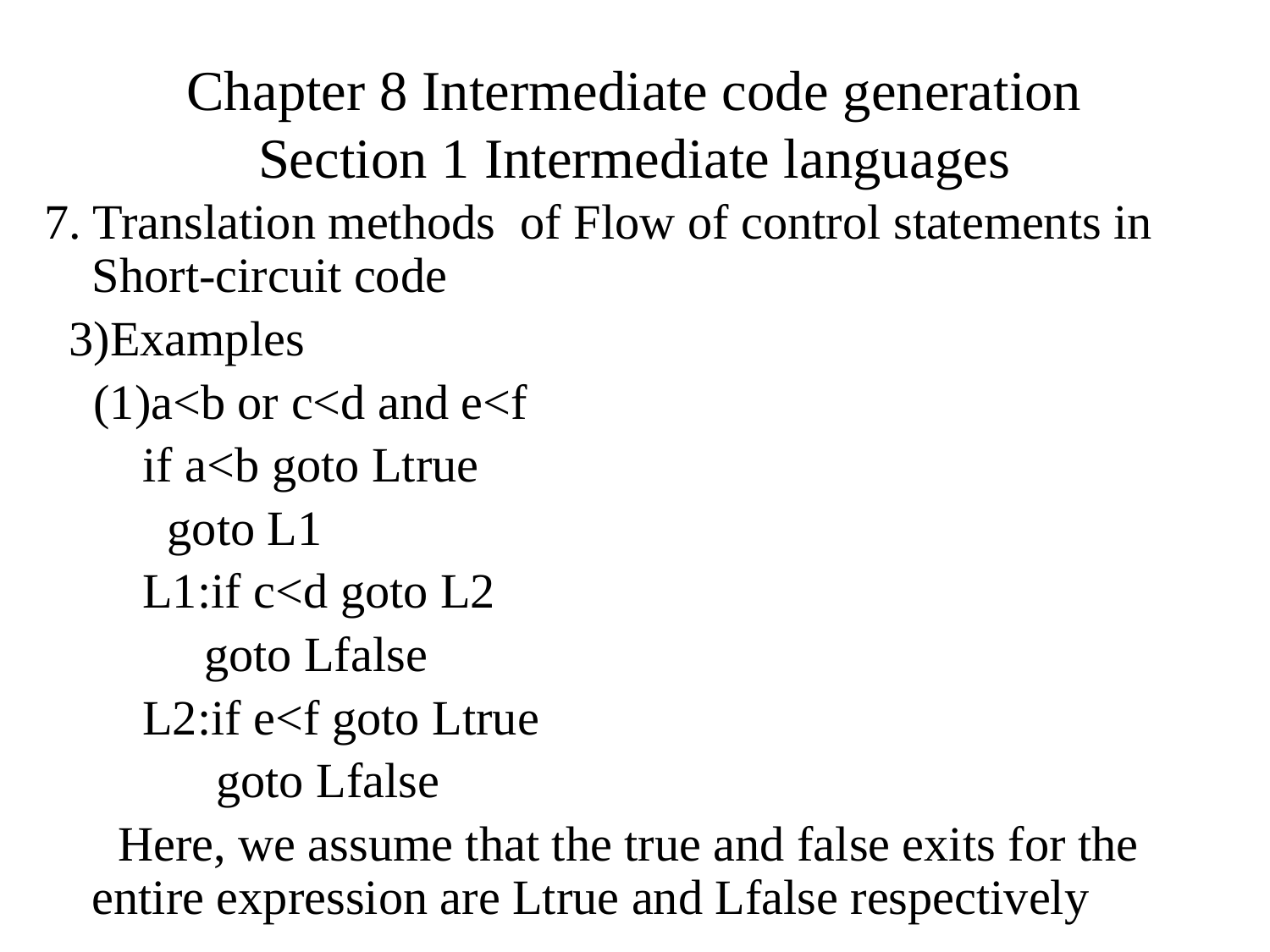

# Chapter 8 Intermediate code generation Section 1 Intermediate languages
7. Translation methods  of Flow of control statements in Short-circuit code
  3)Examples
    (1)a<b or c<d and e<f
        if a<b goto Ltrue
          goto L1
        L1:if c<d goto L2
             goto Lfalse
        L2:if e<f goto Ltrue
              goto Lfalse
      Here, we assume that the true and false exits for the entire expression are Ltrue and Lfalse respectively